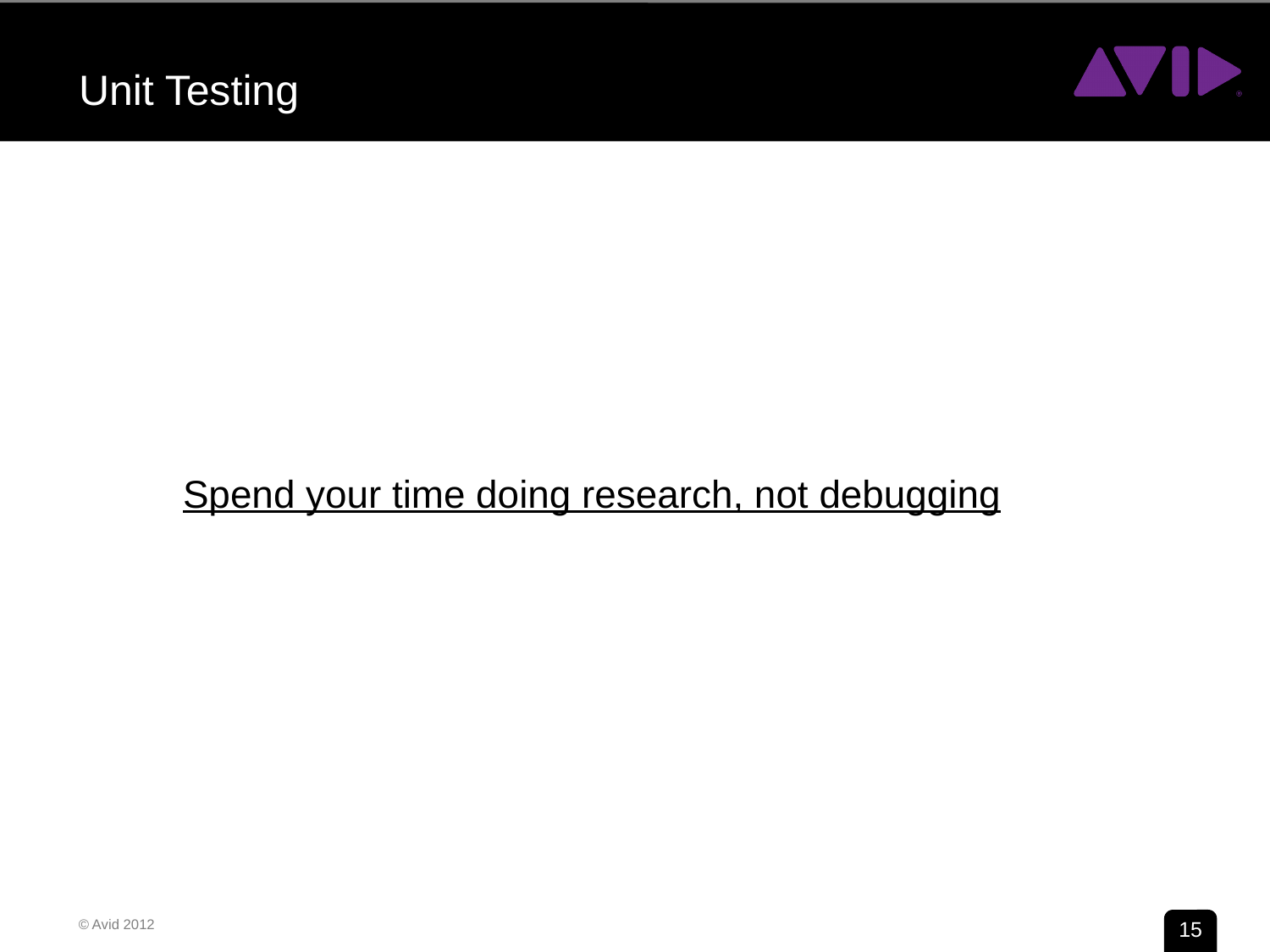

# Unit Testing
Spend your time doing research, not debugging